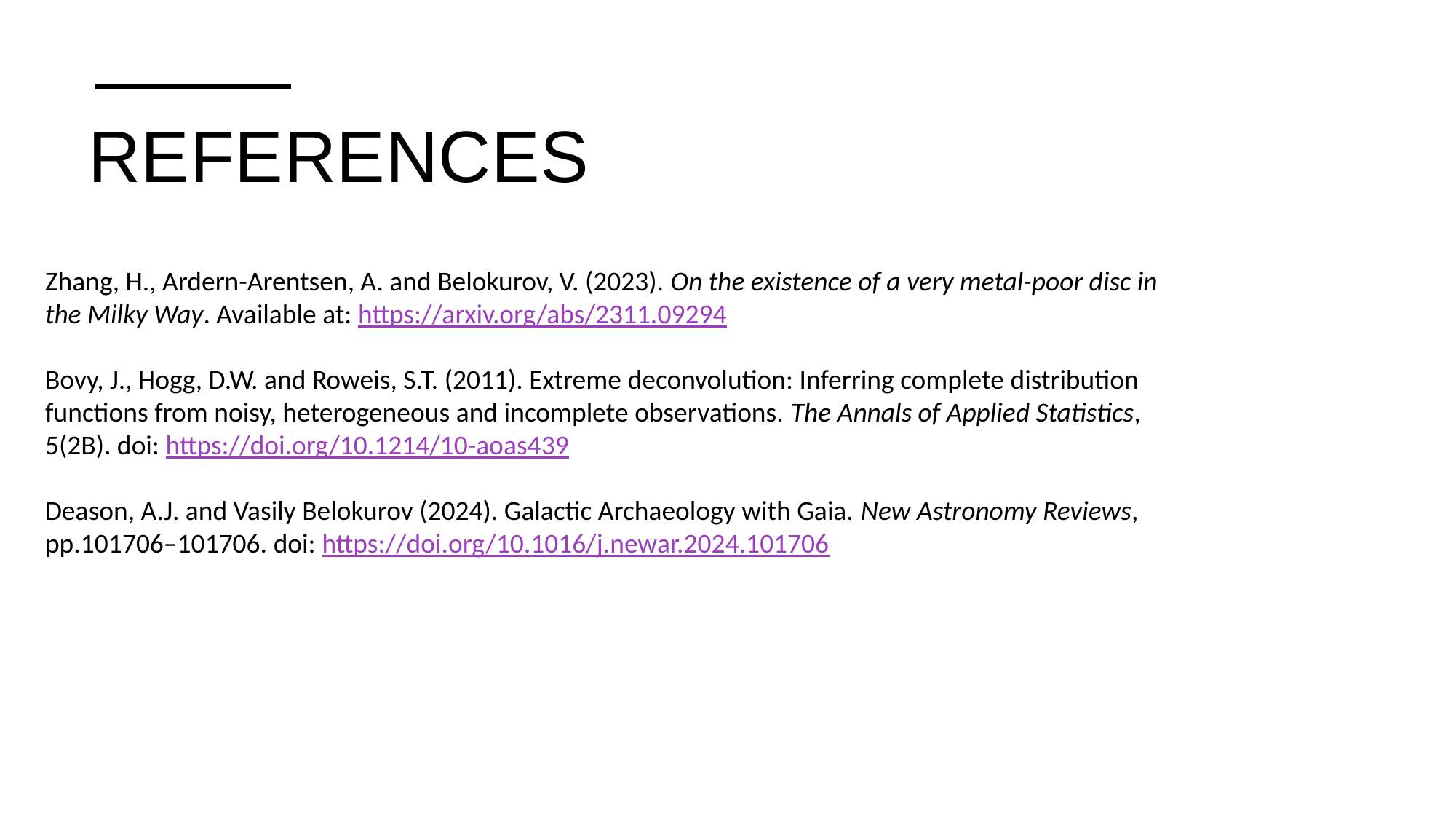

# References
Zhang, H., Ardern-Arentsen, A. and Belokurov, V. (2023). On the existence of a very metal-poor disc in the Milky Way. Available at: https://arxiv.org/abs/2311.09294

Bovy, J., Hogg, D.W. and Roweis, S.T. (2011). Extreme deconvolution: Inferring complete distribution functions from noisy, heterogeneous and incomplete observations. The Annals of Applied Statistics, 5(2B). doi: https://doi.org/10.1214/10-aoas439

Deason, A.J. and Vasily Belokurov (2024). Galactic Archaeology with Gaia. New Astronomy Reviews, pp.101706–101706. doi: https://doi.org/10.1016/j.newar.2024.101706

‌

‌

‌